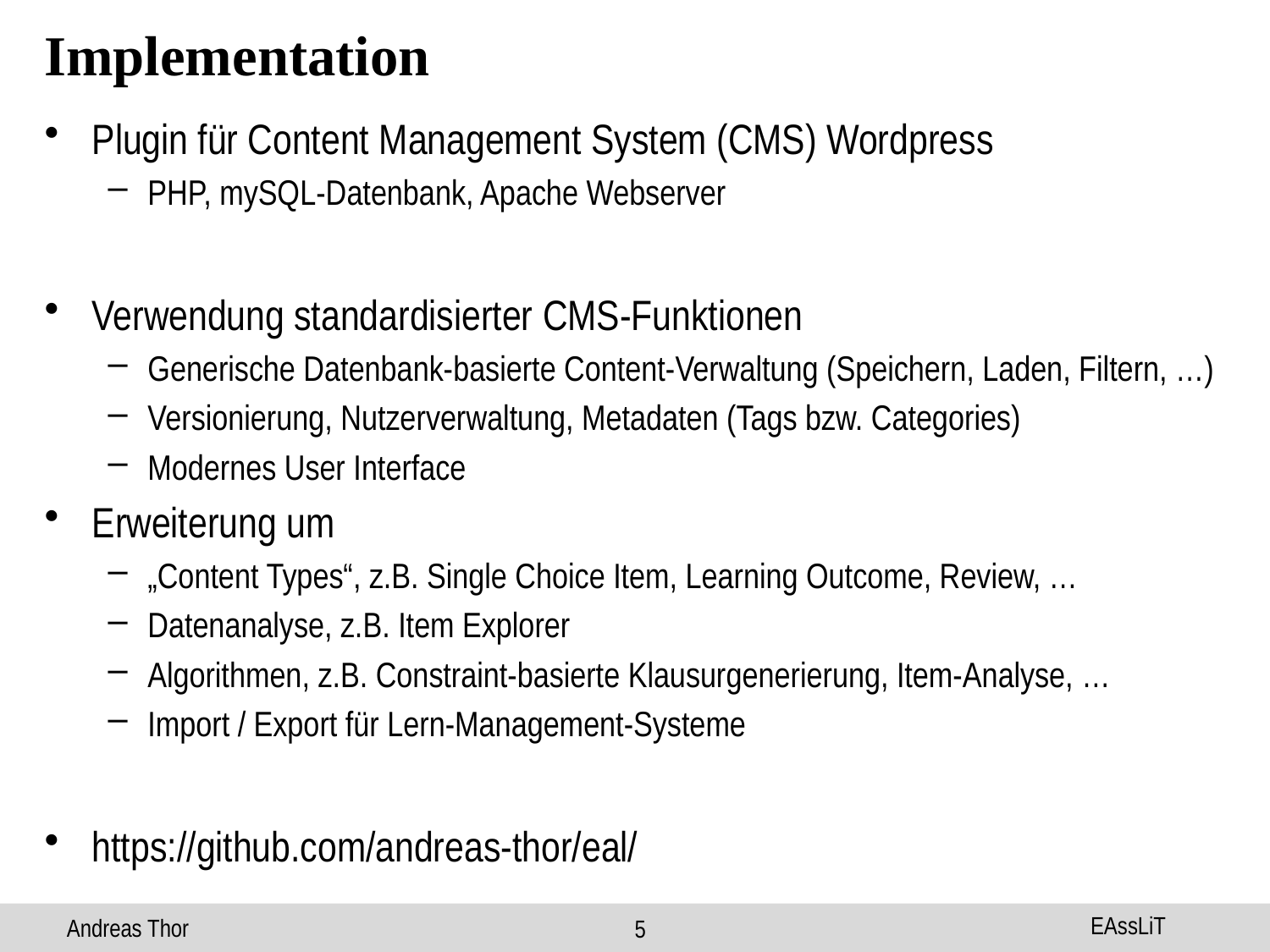

# Implementation
Plugin für Content Management System (CMS) Wordpress
PHP, mySQL-Datenbank, Apache Webserver

Verwendung standardisierter CMS-Funktionen
Generische Datenbank-basierte Content-Verwaltung (Speichern, Laden, Filtern, …)
Versionierung, Nutzerverwaltung, Metadaten (Tags bzw. Categories)
Modernes User Interface
Erweiterung um
„Content Types“, z.B. Single Choice Item, Learning Outcome, Review, …
Datenanalyse, z.B. Item Explorer
Algorithmen, z.B. Constraint-basierte Klausurgenerierung, Item-Analyse, …
Import / Export für Lern-Management-Systeme

https://github.com/andreas-thor/eal/